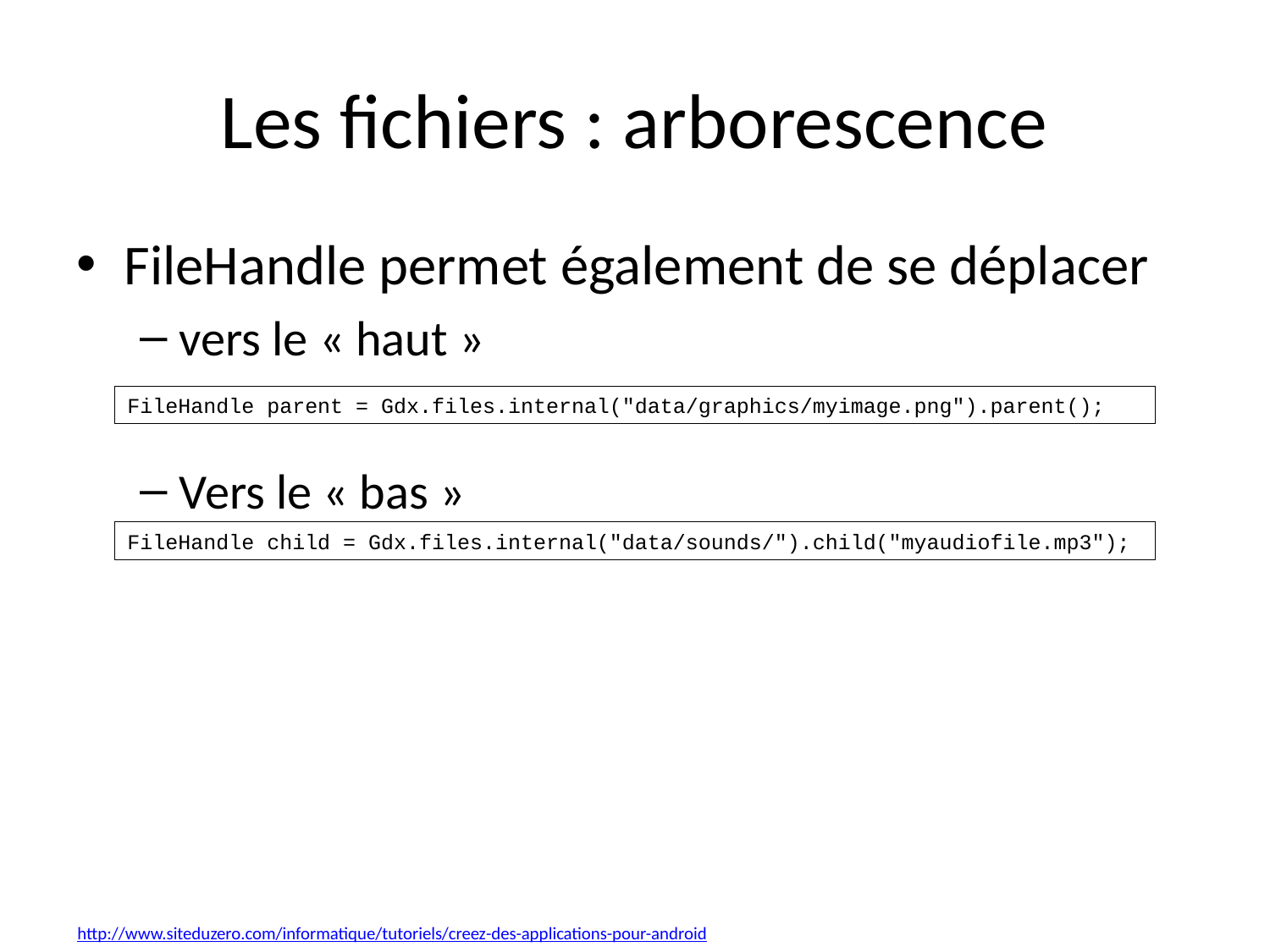

# Les fichiers : arborescence
FileHandle permet également de se déplacer
vers le « haut »

Vers le « bas »
FileHandle parent = Gdx.files.internal("data/graphics/myimage.png").parent();
FileHandle child = Gdx.files.internal("data/sounds/").child("myaudiofile.mp3");